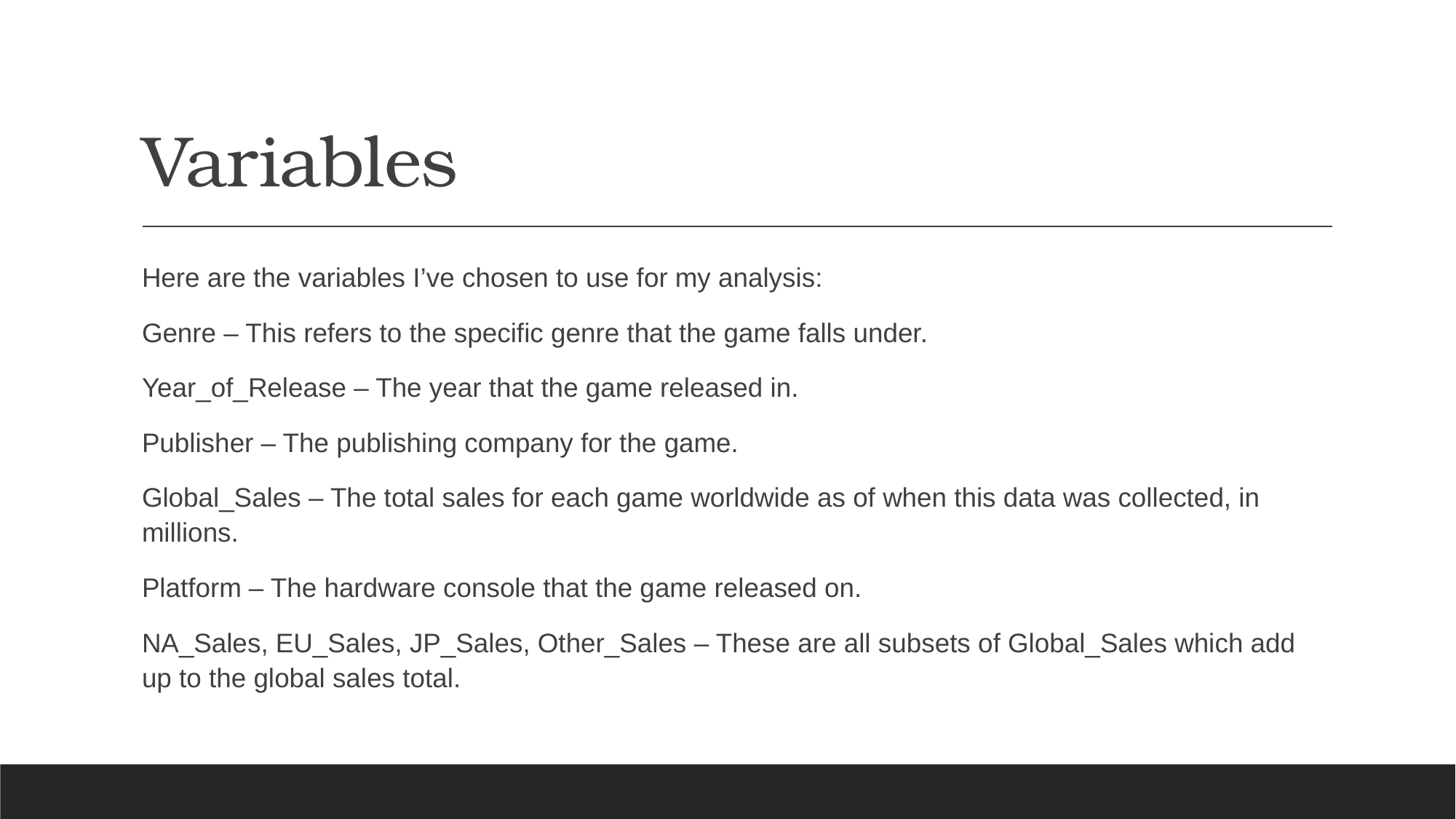

# Variables
Here are the variables I’ve chosen to use for my analysis:
Genre – This refers to the specific genre that the game falls under.
Year_of_Release – The year that the game released in.
Publisher – The publishing company for the game.
Global_Sales – The total sales for each game worldwide as of when this data was collected, in millions.
Platform – The hardware console that the game released on.
NA_Sales, EU_Sales, JP_Sales, Other_Sales – These are all subsets of Global_Sales which add up to the global sales total.